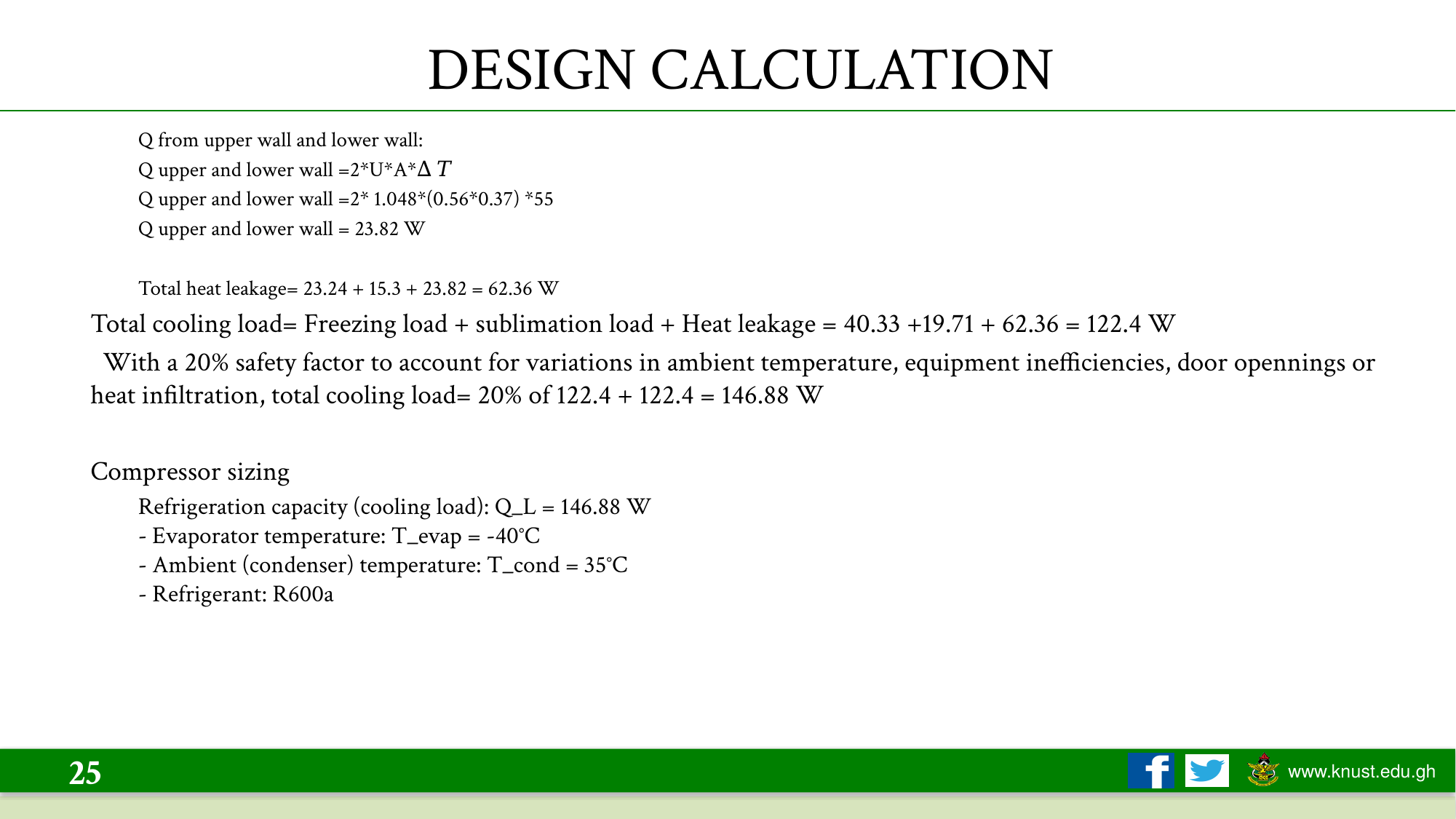

# DESIGN CALCULATION
Q from upper wall and lower wall:
Q upper and lower wall =2*U*A*∆ 𝑇
Q upper and lower wall =2* 1.048*(0.56*0.37) *55
Q upper and lower wall = 23.82 W

Total heat leakage= 23.24 + 15.3 + 23.82 = 62.36 W
Total cooling load= Freezing load + sublimation load + Heat leakage = 40.33 +19.71 + 62.36 = 122.4 W
  With a 20% safety factor to account for variations in ambient temperature, equipment inefficiencies, door opennings or heat infiltration, total cooling load= 20% of 122.4 + 122.4 = 146.88 W

Compressor sizing
Refrigeration capacity (cooling load): Q_L = 146.88 W
- Evaporator temperature: T_evap = -40°C
- Ambient (condenser) temperature: T_cond = 35°C
- Refrigerant: R600a
25